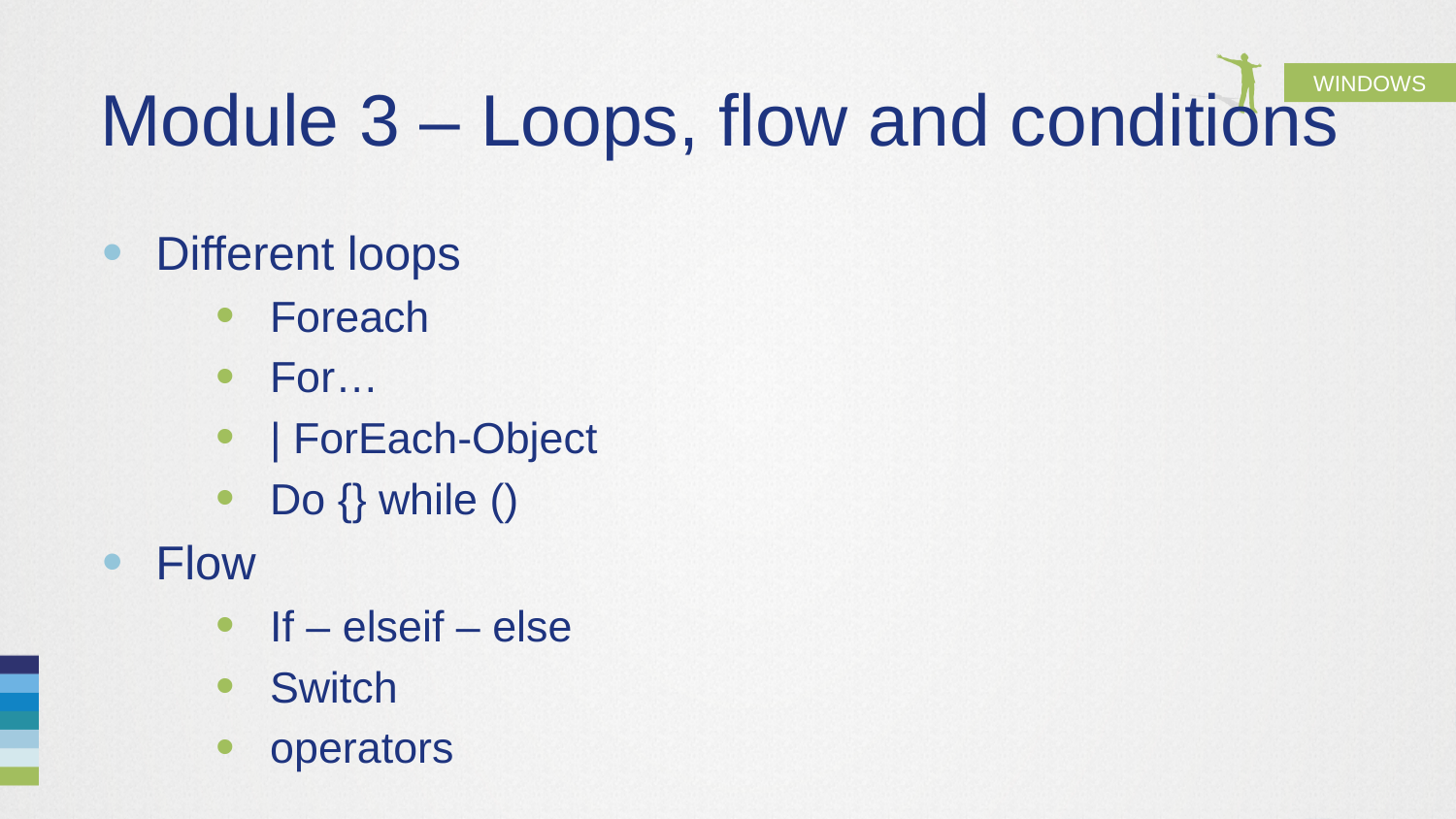

# Module 3 – Loops, flow and conditions
Different loops
Foreach
For…
| ForEach-Object
Do {} while ()
Flow
If – elseif – else
Switch
operators